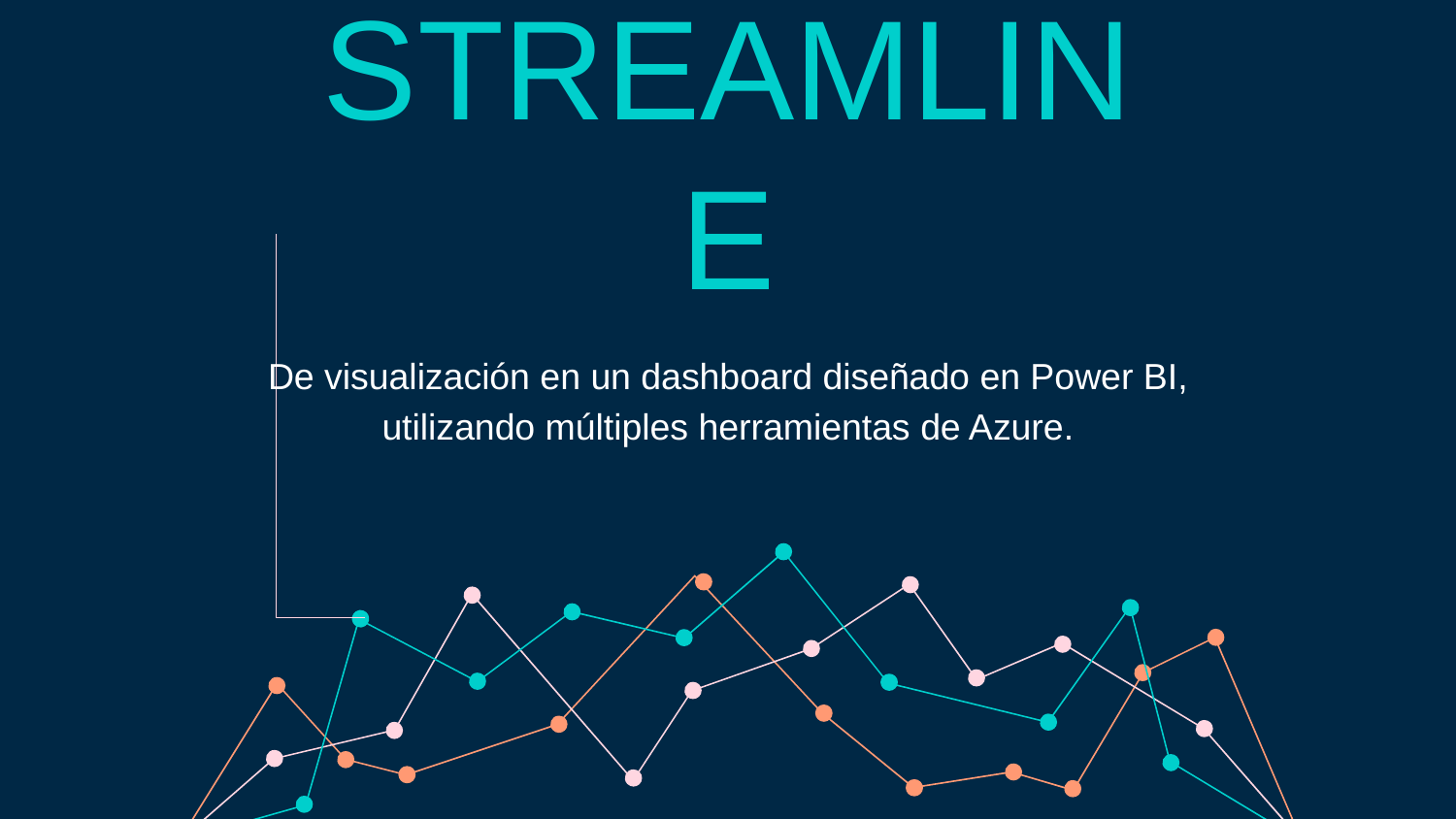

# STREAMLINE
De visualización en un dashboard diseñado en Power BI, utilizando múltiples herramientas de Azure.